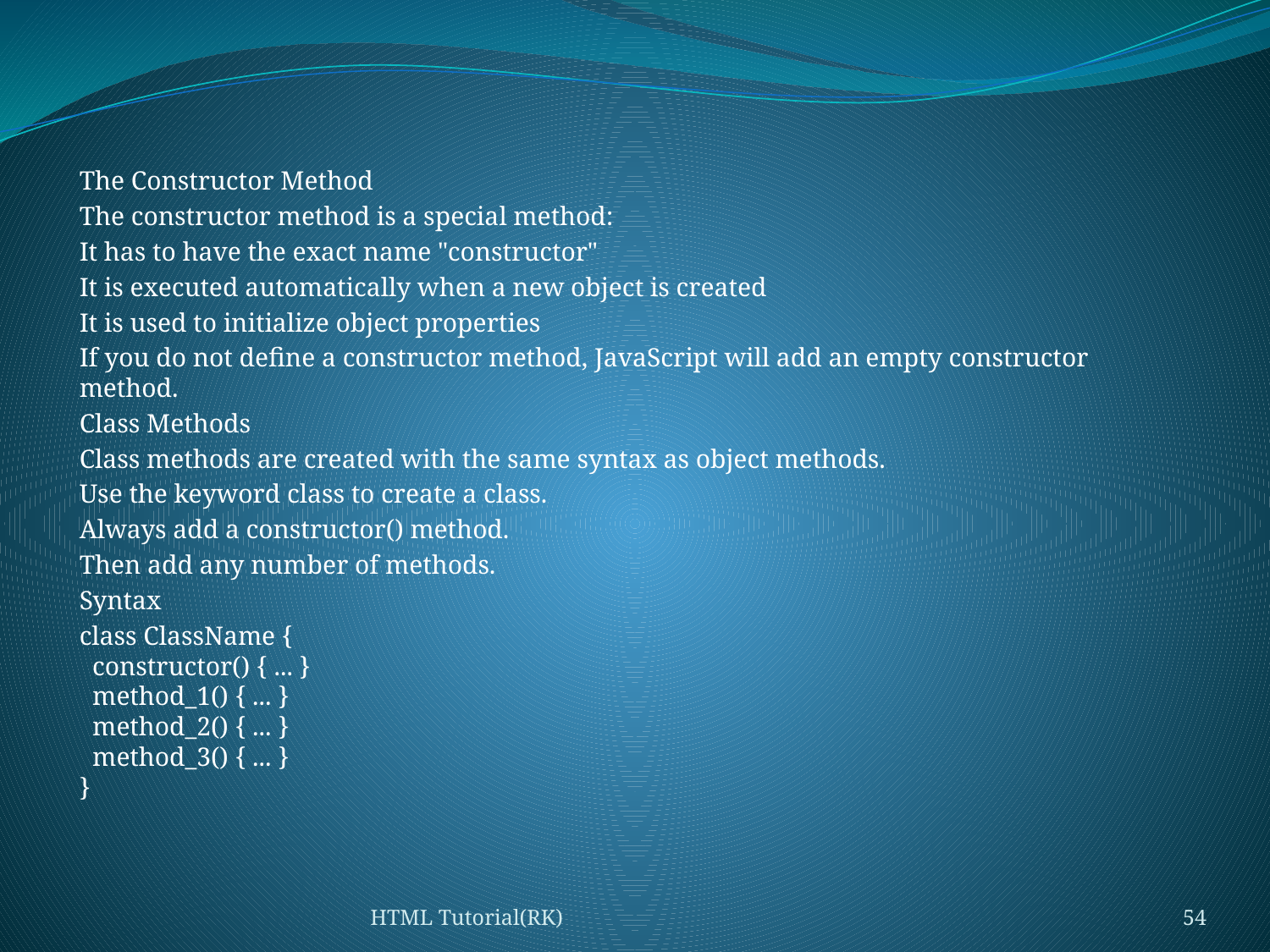

#
The Constructor Method
The constructor method is a special method:
It has to have the exact name "constructor"
It is executed automatically when a new object is created
It is used to initialize object properties
If you do not define a constructor method, JavaScript will add an empty constructor method.
Class Methods
Class methods are created with the same syntax as object methods.
Use the keyword class to create a class.
Always add a constructor() method.
Then add any number of methods.
Syntax
class ClassName {
  constructor() { ... }
  method_1() { ... }
  method_2() { ... }
  method_3() { ... }
}

HTML Tutorial(RK)
54